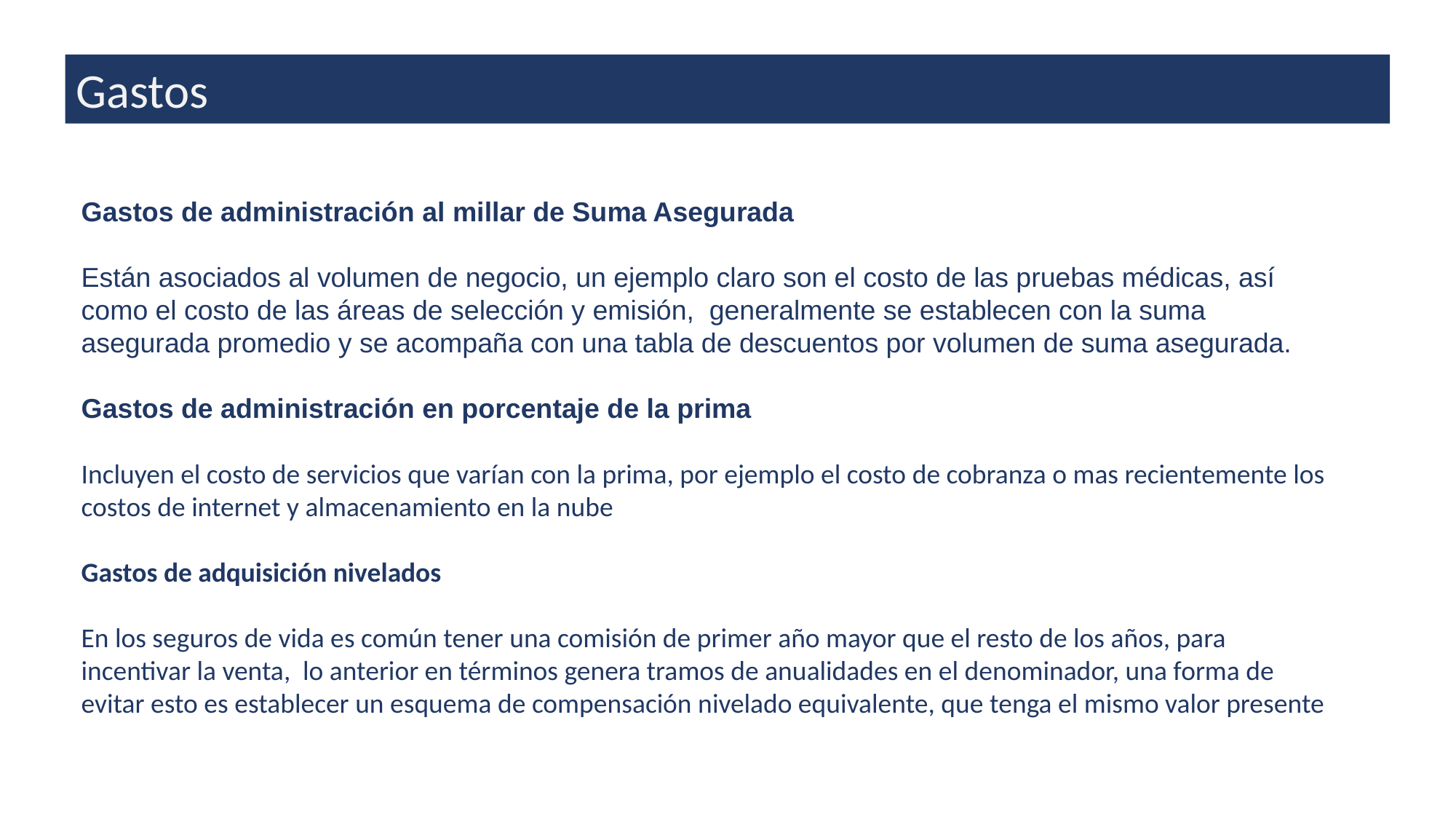

Gastos
Gastos de administración al millar de Suma Asegurada

Están asociados al volumen de negocio, un ejemplo claro son el costo de las pruebas médicas, así como el costo de las áreas de selección y emisión,  generalmente se establecen con la suma asegurada promedio y se acompaña con una tabla de descuentos por volumen de suma asegurada.

Gastos de administración en porcentaje de la prima

Incluyen el costo de servicios que varían con la prima, por ejemplo el costo de cobranza o mas recientemente los costos de internet y almacenamiento en la nube

Gastos de adquisición nivelados

En los seguros de vida es común tener una comisión de primer año mayor que el resto de los años, para incentivar la venta,  lo anterior en términos genera tramos de anualidades en el denominador, una forma de evitar esto es establecer un esquema de compensación nivelado equivalente, que tenga el mismo valor presente